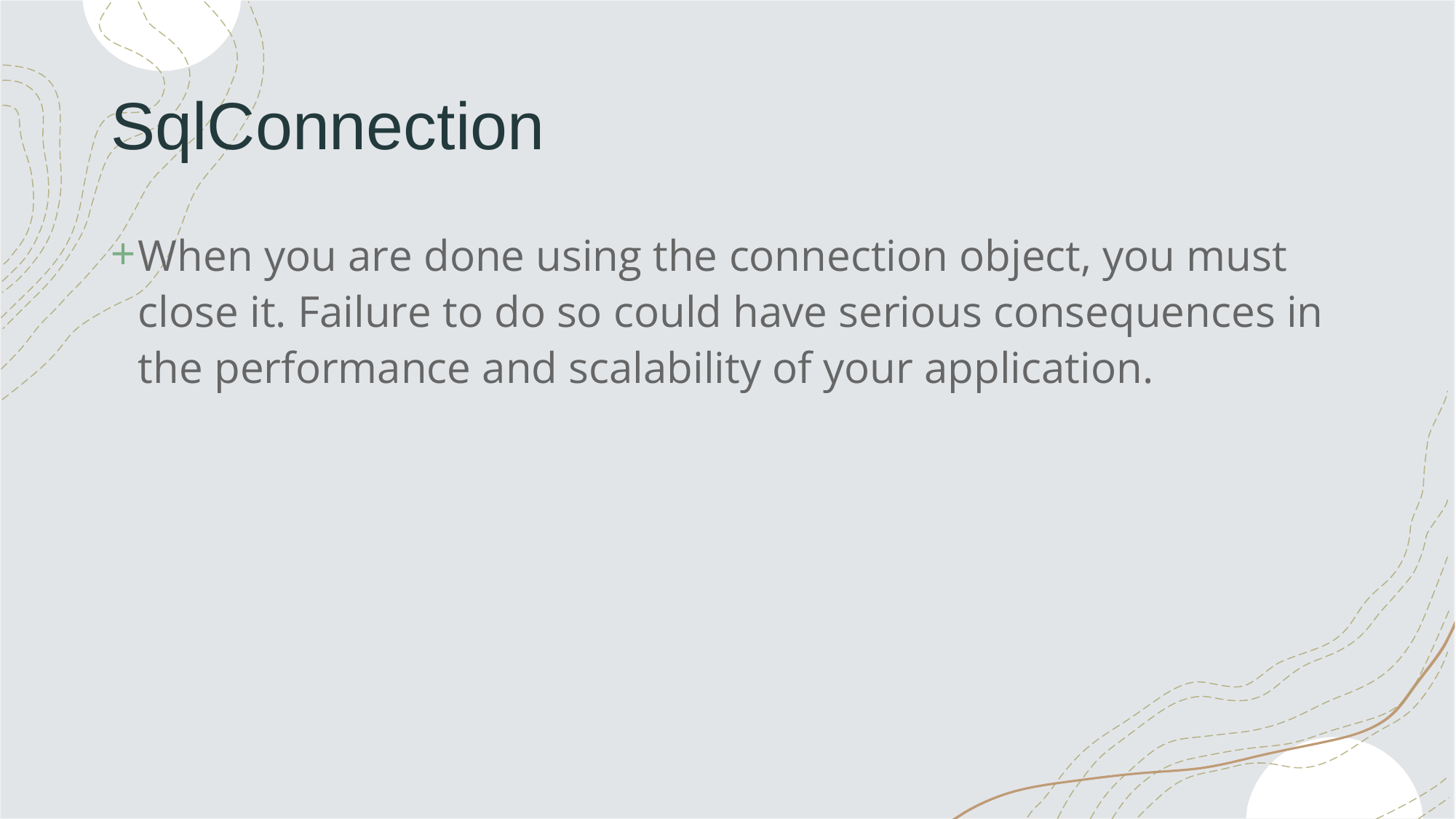

# SqlConnection
When you are done using the connection object, you must close it. Failure to do so could have serious consequences in the performance and scalability of your application.